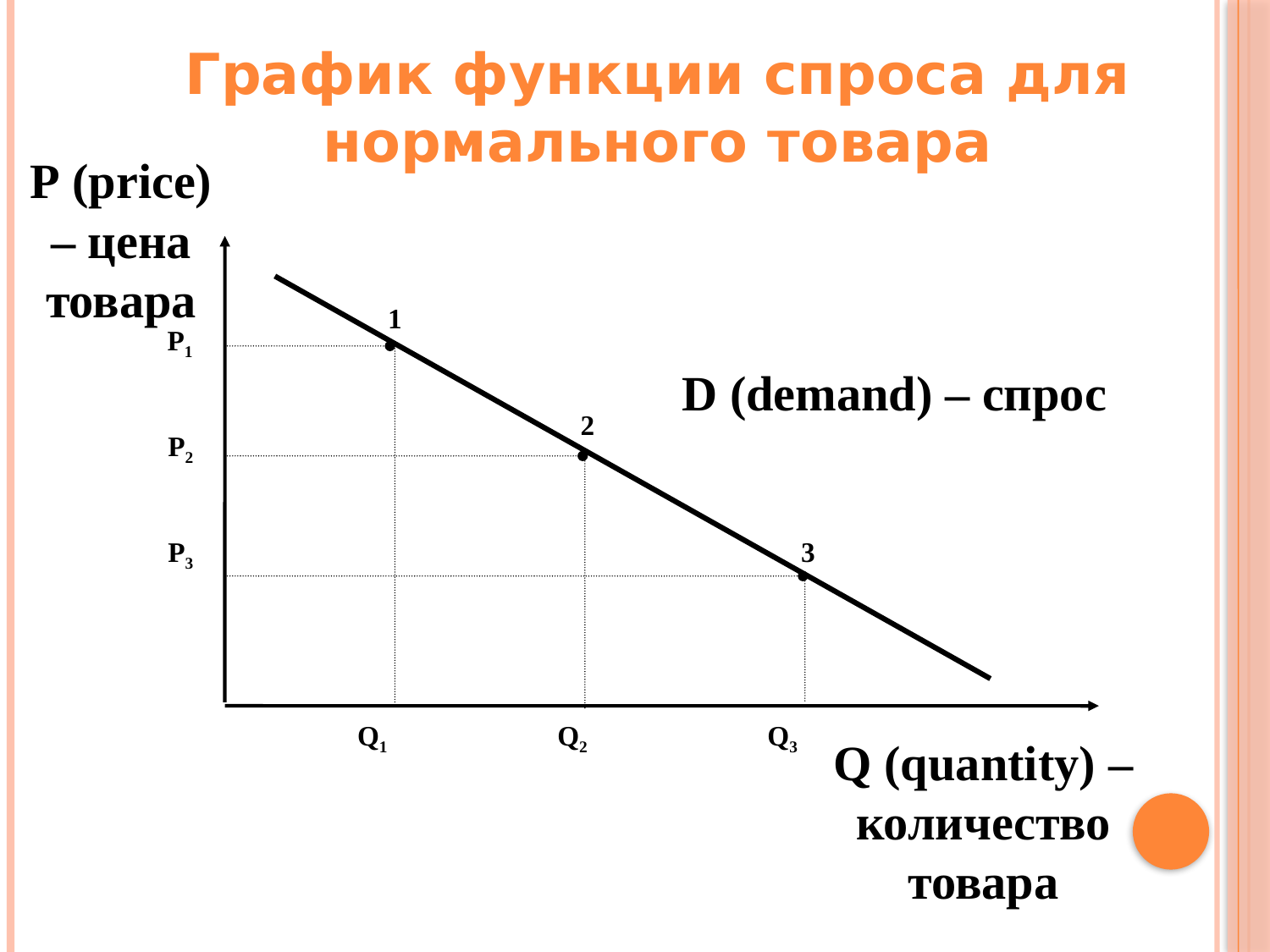

График функции спроса для нормального товара
Р (price) – цена товара

1
Р1

D (demand) – спрос
2
Р2

Р3
3

Q1
Q2
Q3
Q (quantity) – количество товара